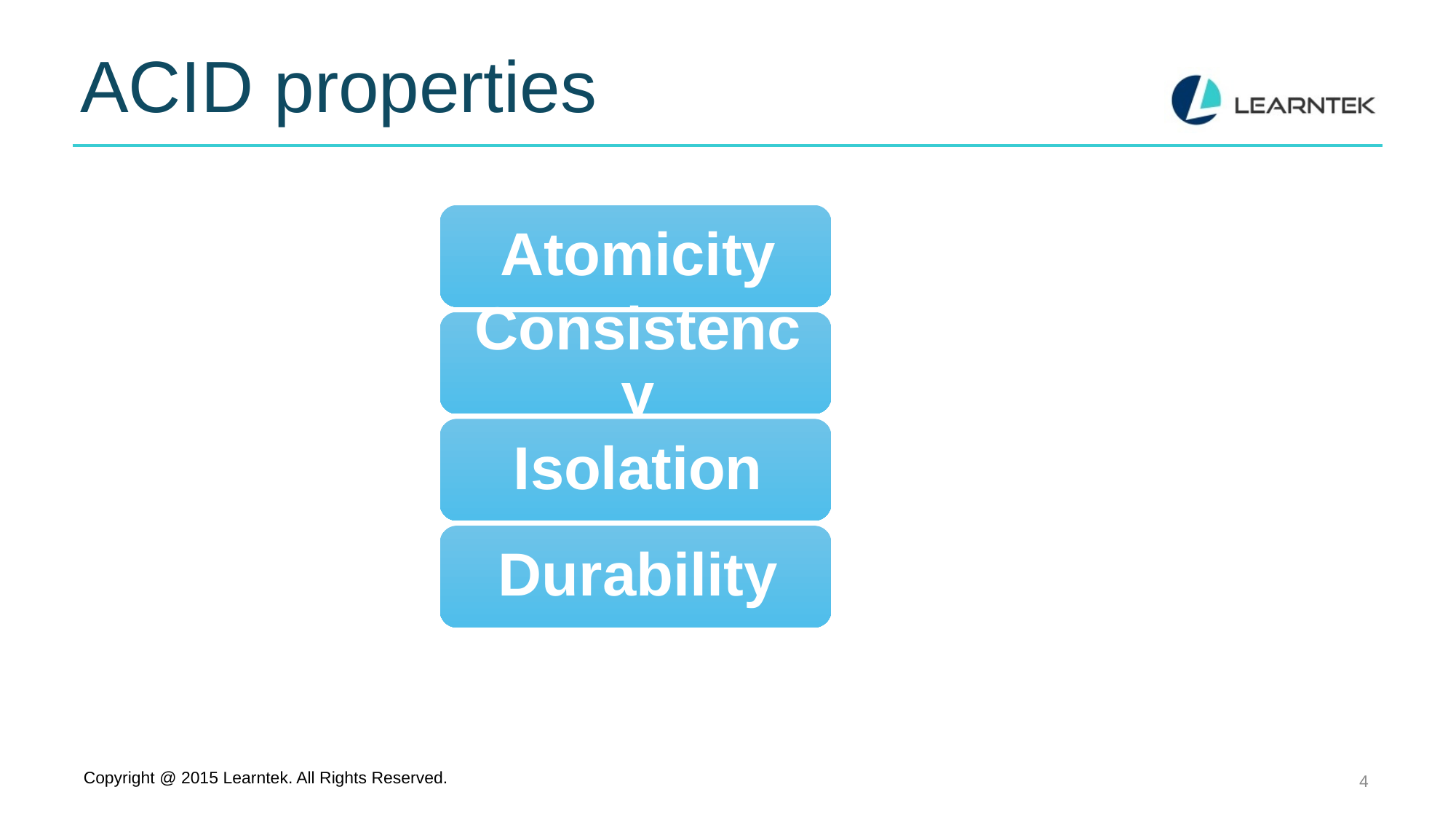

ACID properties

Atomicity
Consistency
Isolation
Durability
Copyright @ 2015 Learntek. All Rights Reserved.
4